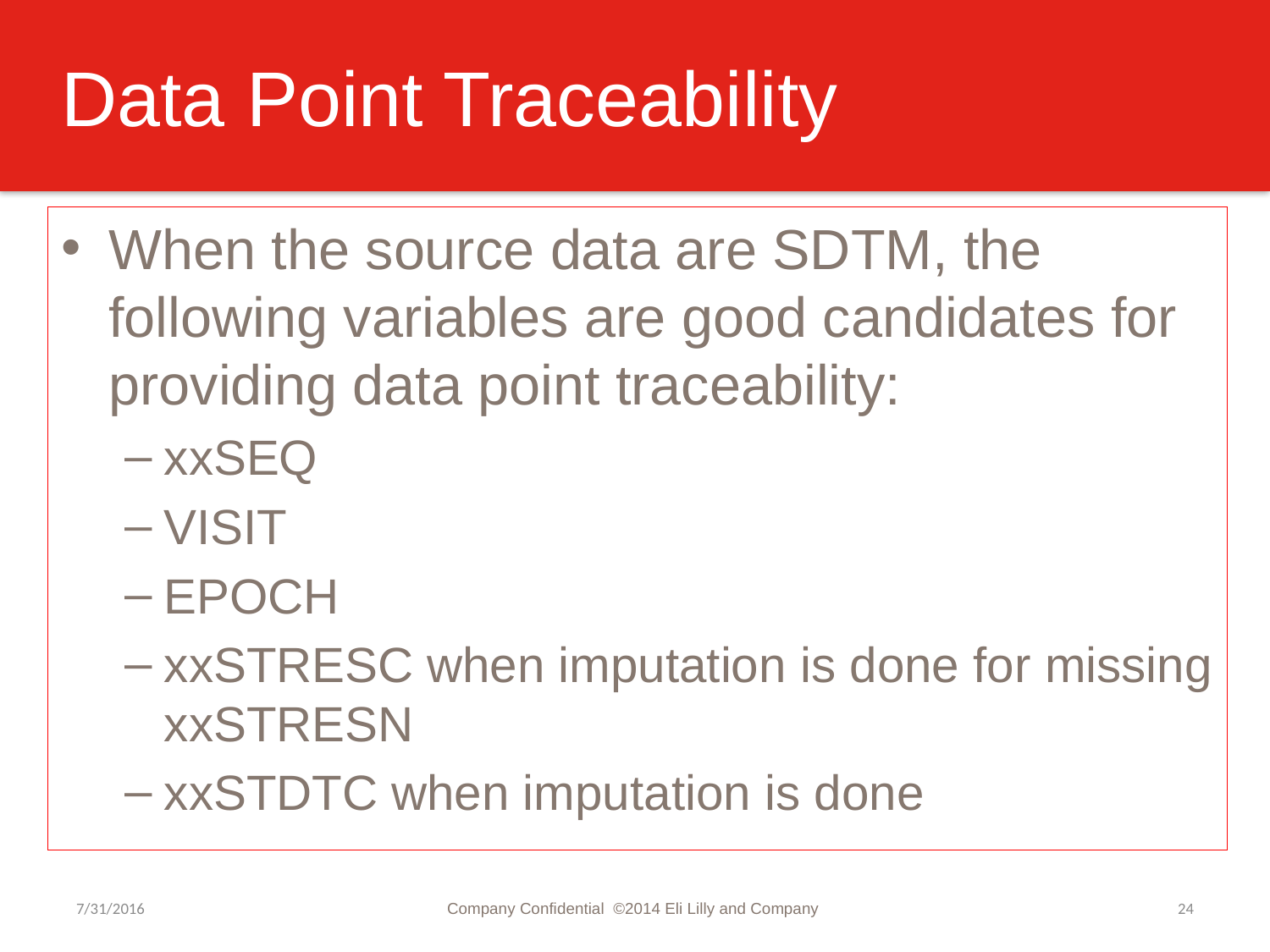

# Data Point Traceability
When the source data are SDTM, the following variables are good candidates for providing data point traceability:
xxSEQ
VISIT
EPOCH
xxSTRESC when imputation is done for missing xxSTRESN
xxSTDTC when imputation is done

7/31/2016
Company Confidential  ©2014 Eli Lilly and Company
24